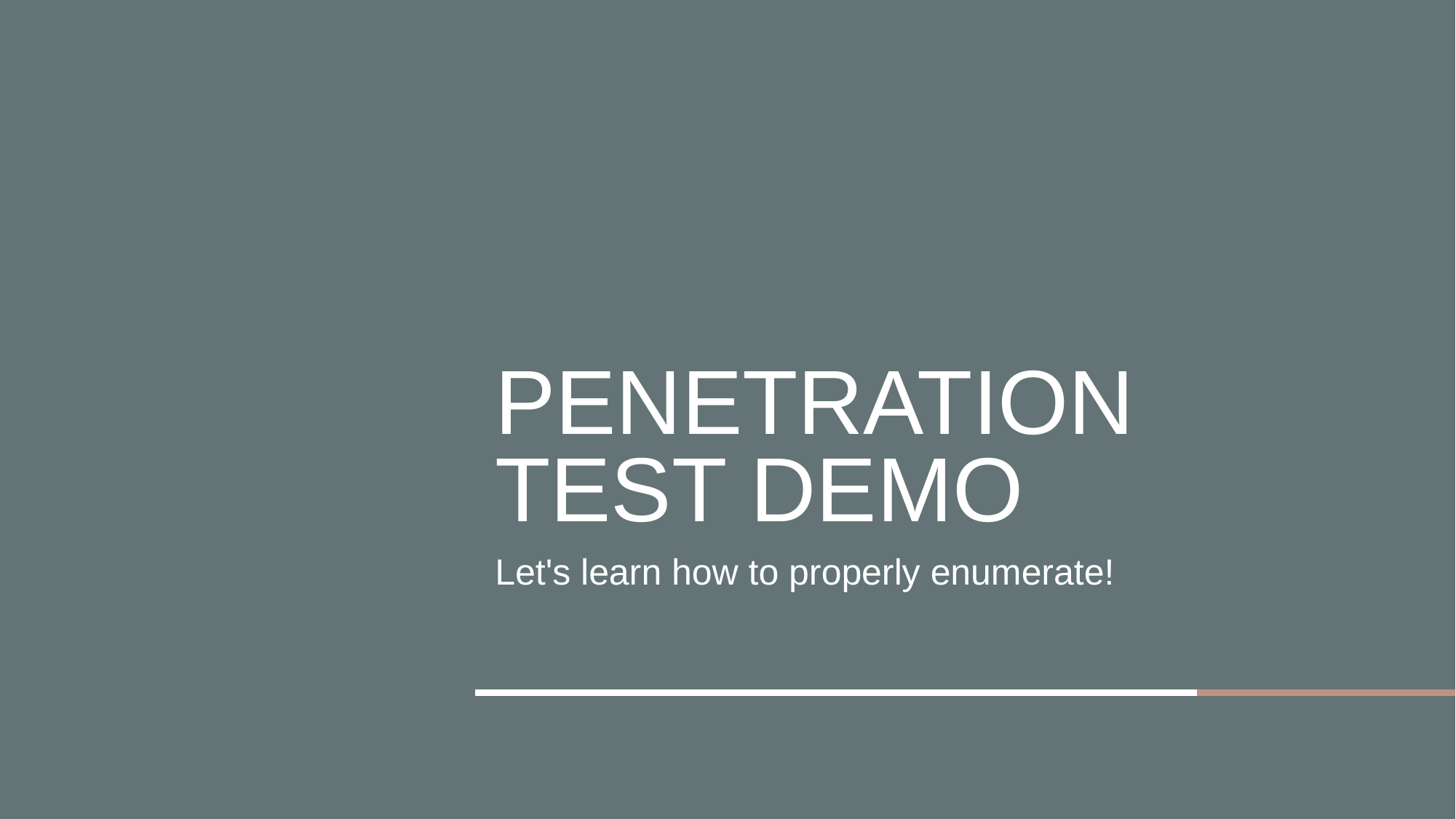

# Penetration test demo
Let's learn how to properly enumerate!